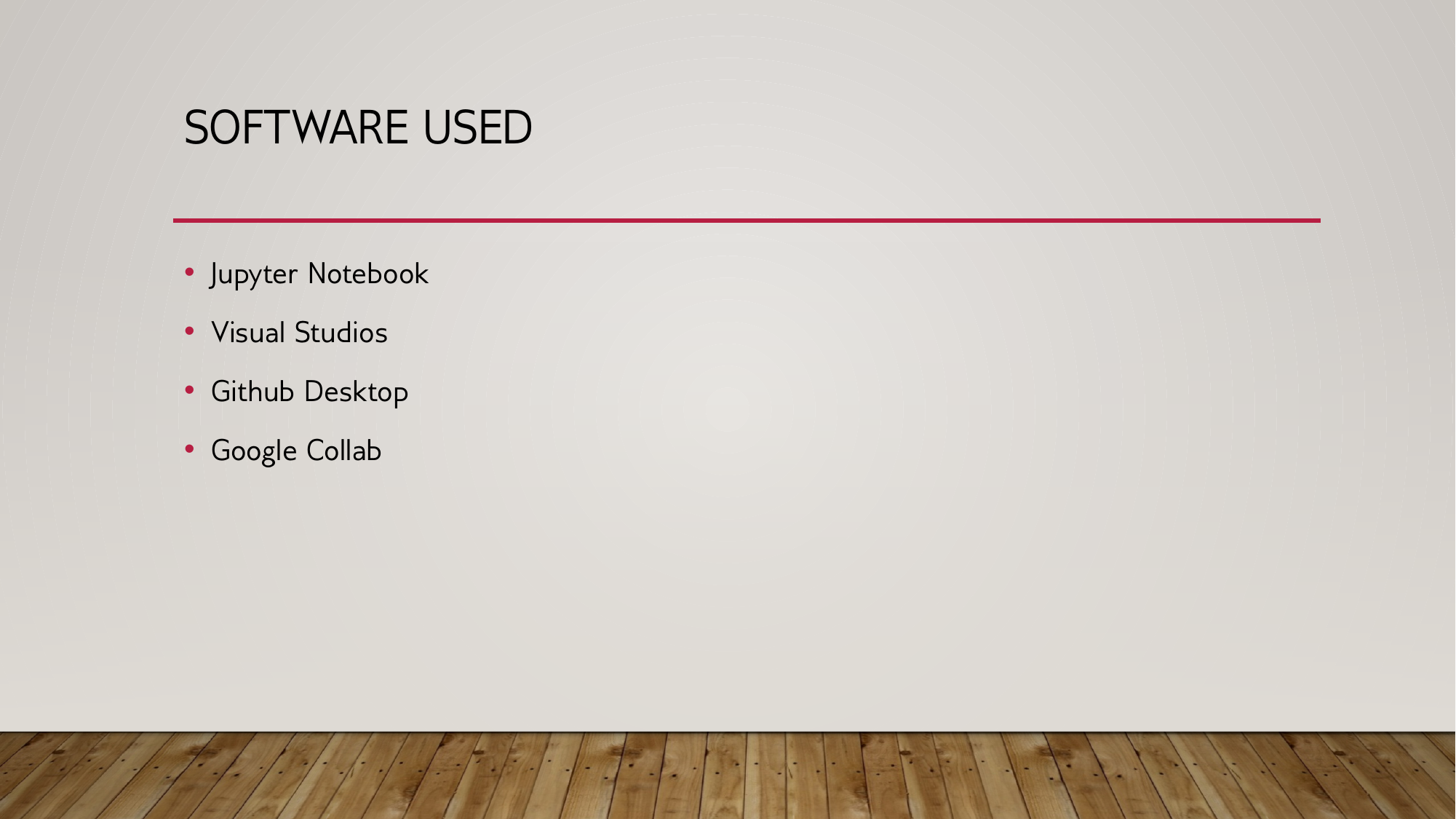

# Software used
Jupyter Notebook
Visual Studios
Github Desktop
Google Collab